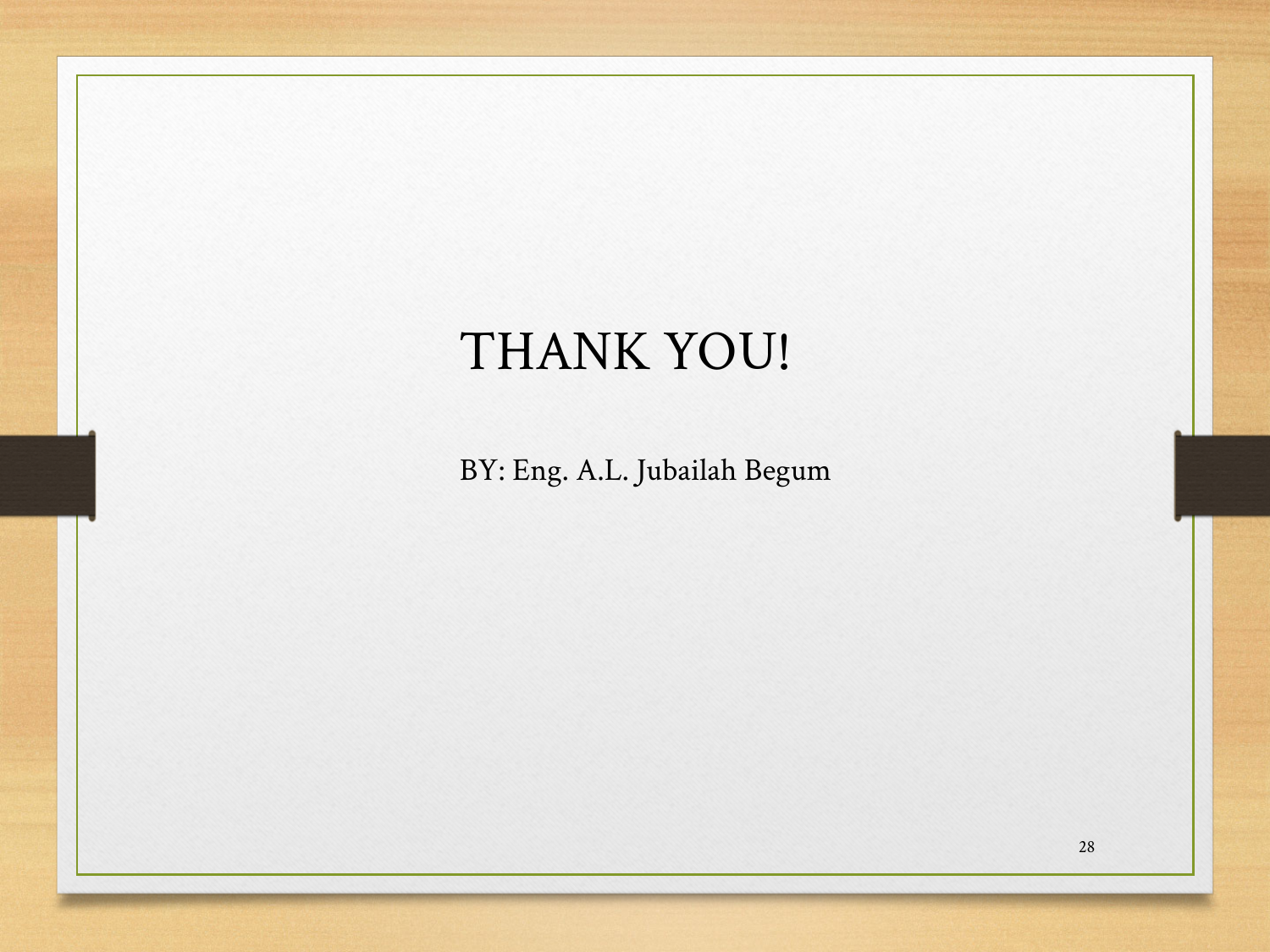

THANK YOU!

BY: Eng. A.L. Jubailah Begum
28